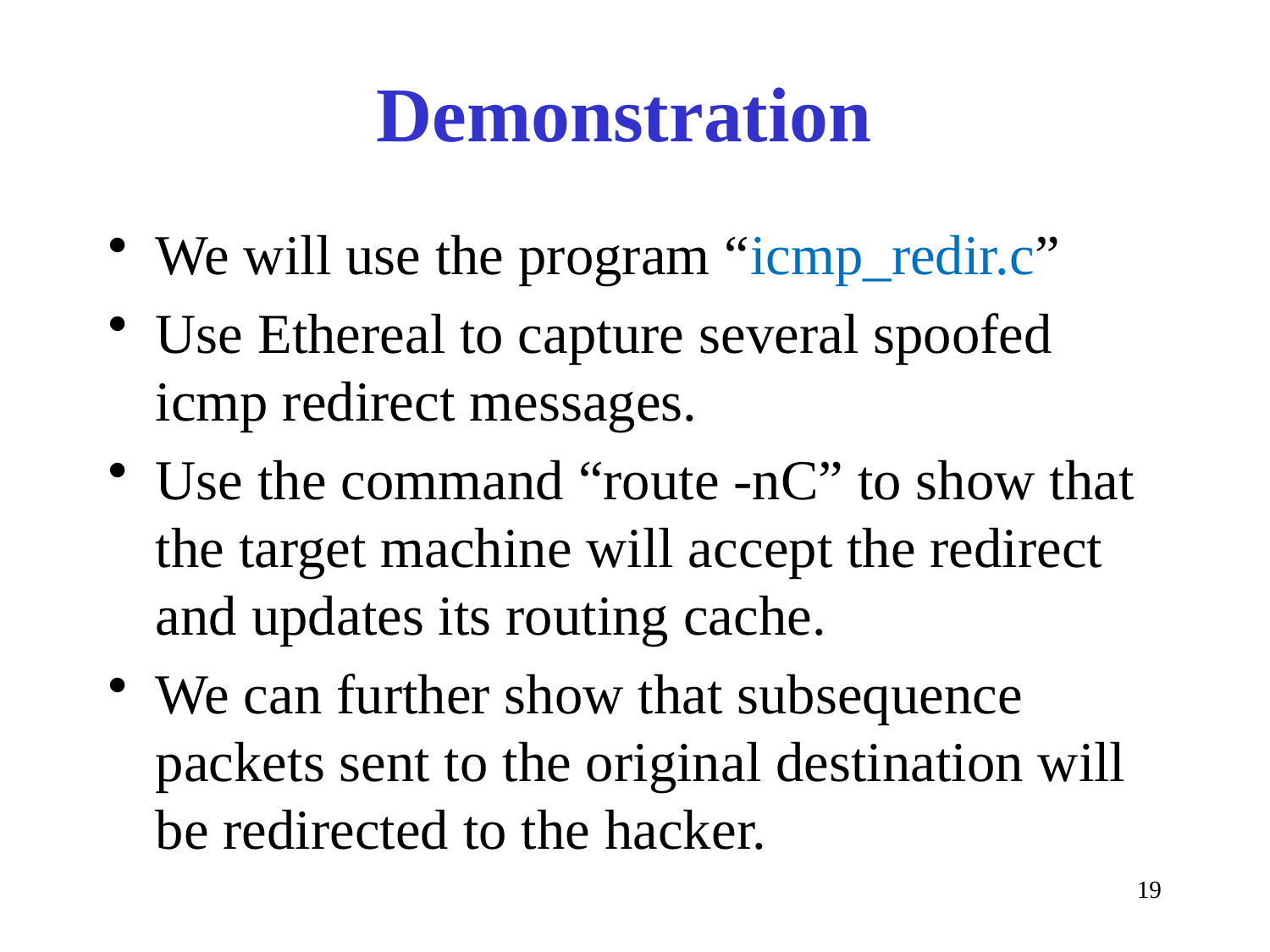

# Demonstration
We will use the program “icmp_redir.c”
Use Ethereal to capture several spoofed icmp redirect messages.
Use the command “route -nC” to show that the target machine will accept the redirect and updates its routing cache.
We can further show that subsequence packets sent to the original destination will be redirected to the hacker.
19